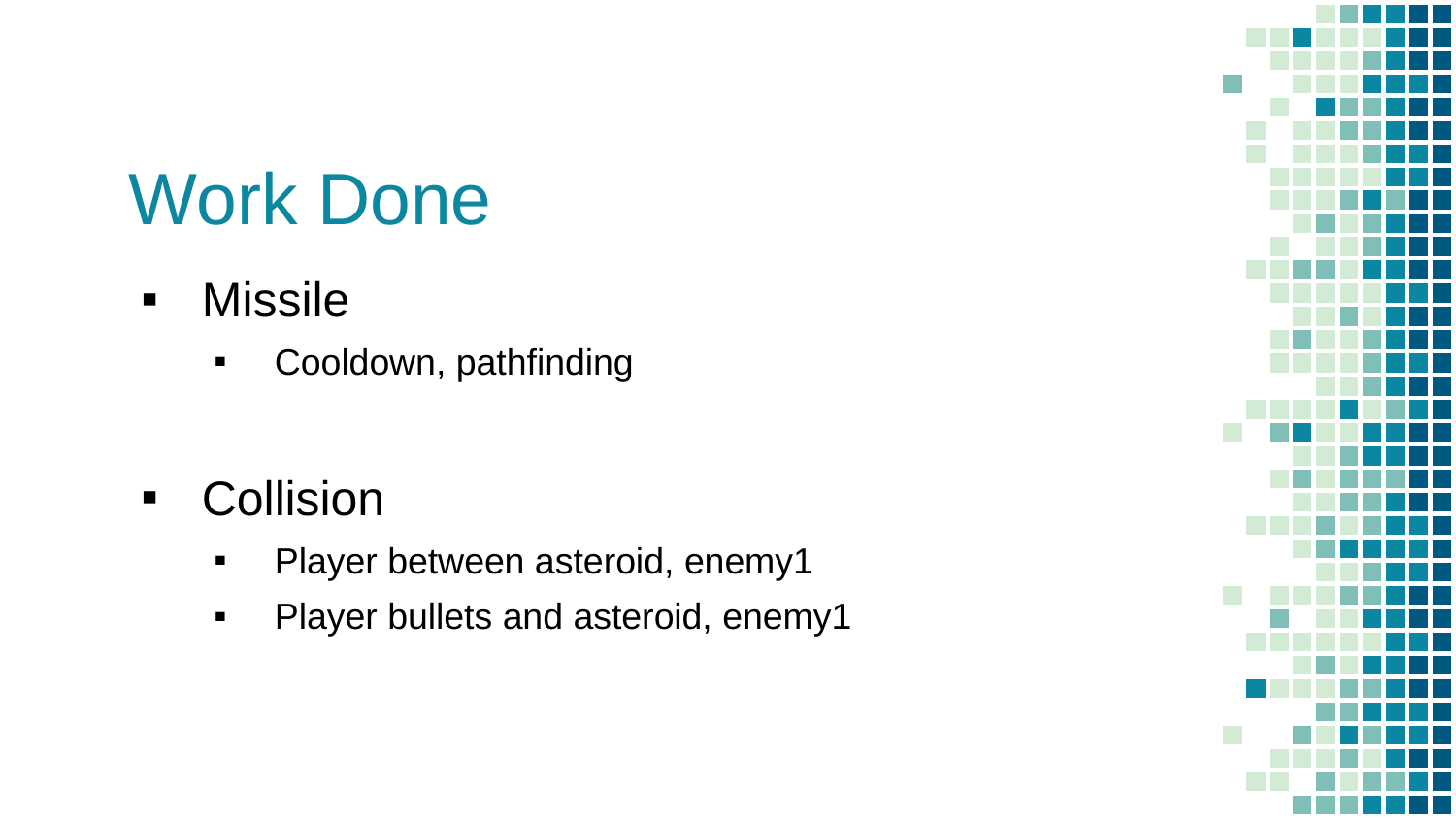

# Work Done
Missile
Cooldown, pathfinding

Collision
Player between asteroid, enemy1
Player bullets and asteroid, enemy1